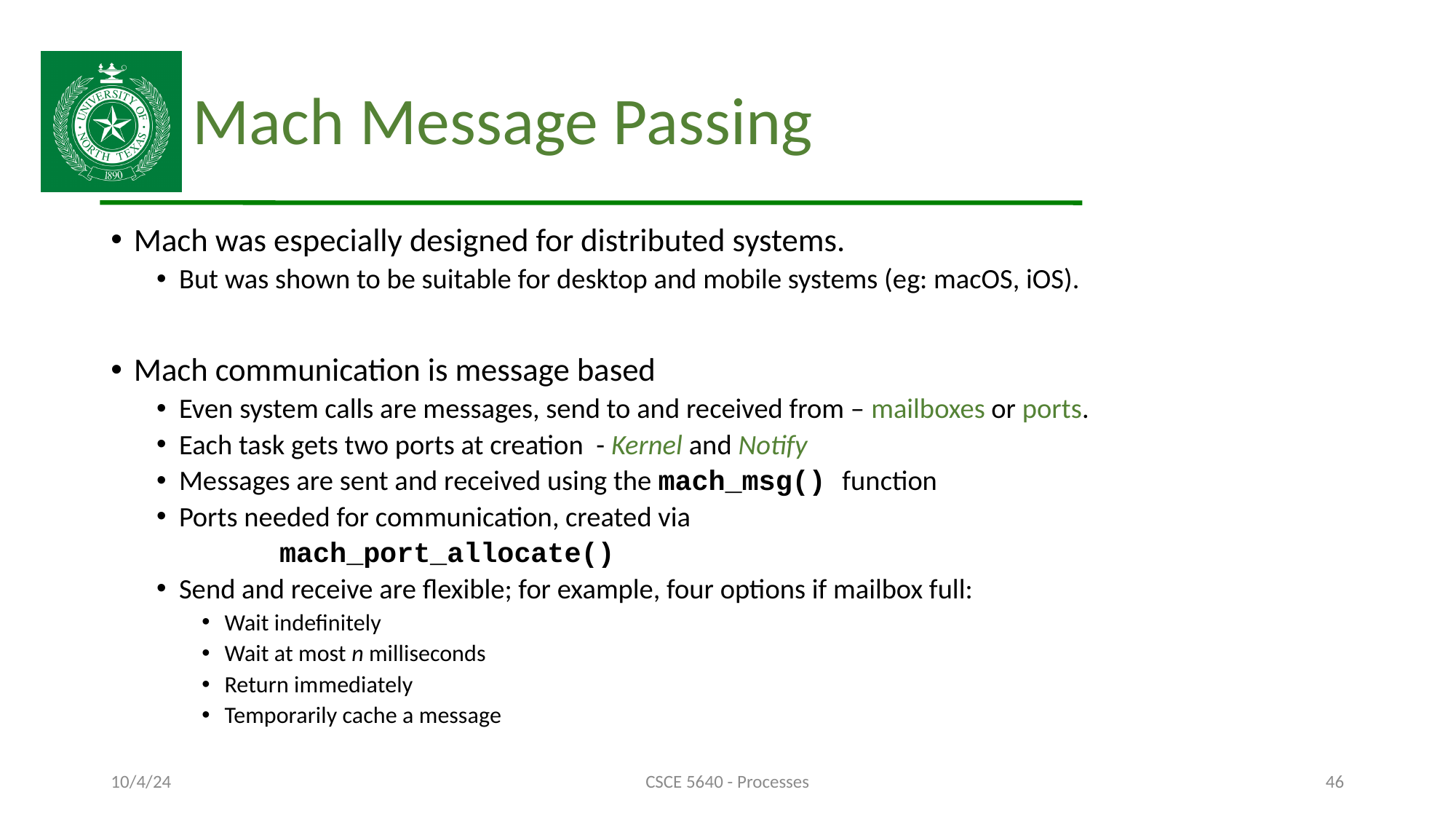

# Mach Message Passing
Mach was especially designed for distributed systems.
But was shown to be suitable for desktop and mobile systems (eg: macOS, iOS).

Mach communication is message based
Even system calls are messages, send to and received from – mailboxes or ports.
Each task gets two ports at creation  - Kernel and Notify
Messages are sent and received using the mach_msg() function
Ports needed for communication, created via
	      mach_port_allocate()
Send and receive are flexible; for example, four options if mailbox full:
Wait indefinitely
Wait at most n milliseconds
Return immediately
Temporarily cache a message

10/4/24
CSCE 5640 - Processes
46